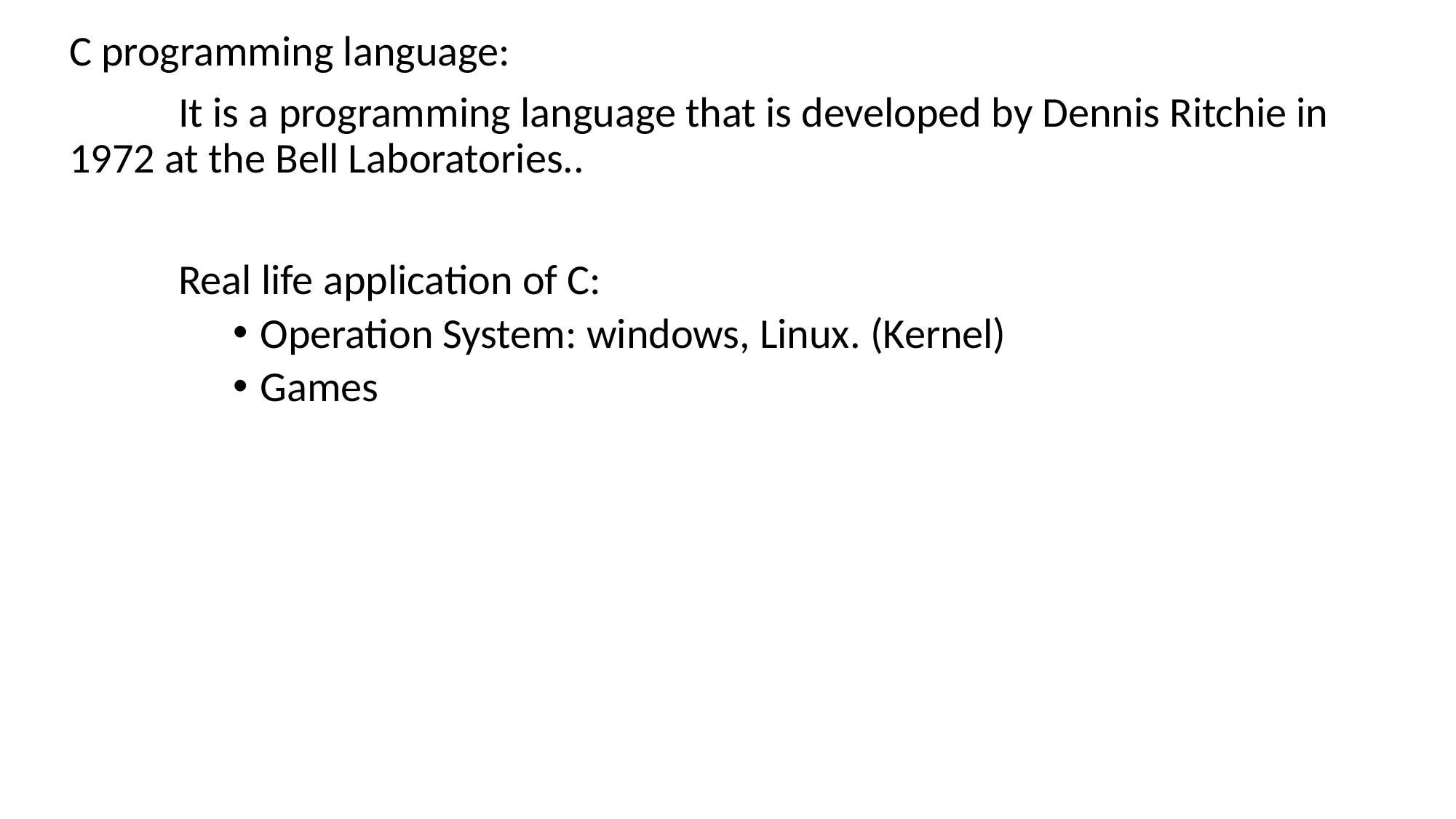

C programming language:
	It is a programming language that is developed by Dennis Ritchie in 	1972 at the Bell Laboratories..

	Real life application of C:
Operation System: windows, Linux. (Kernel)
Games